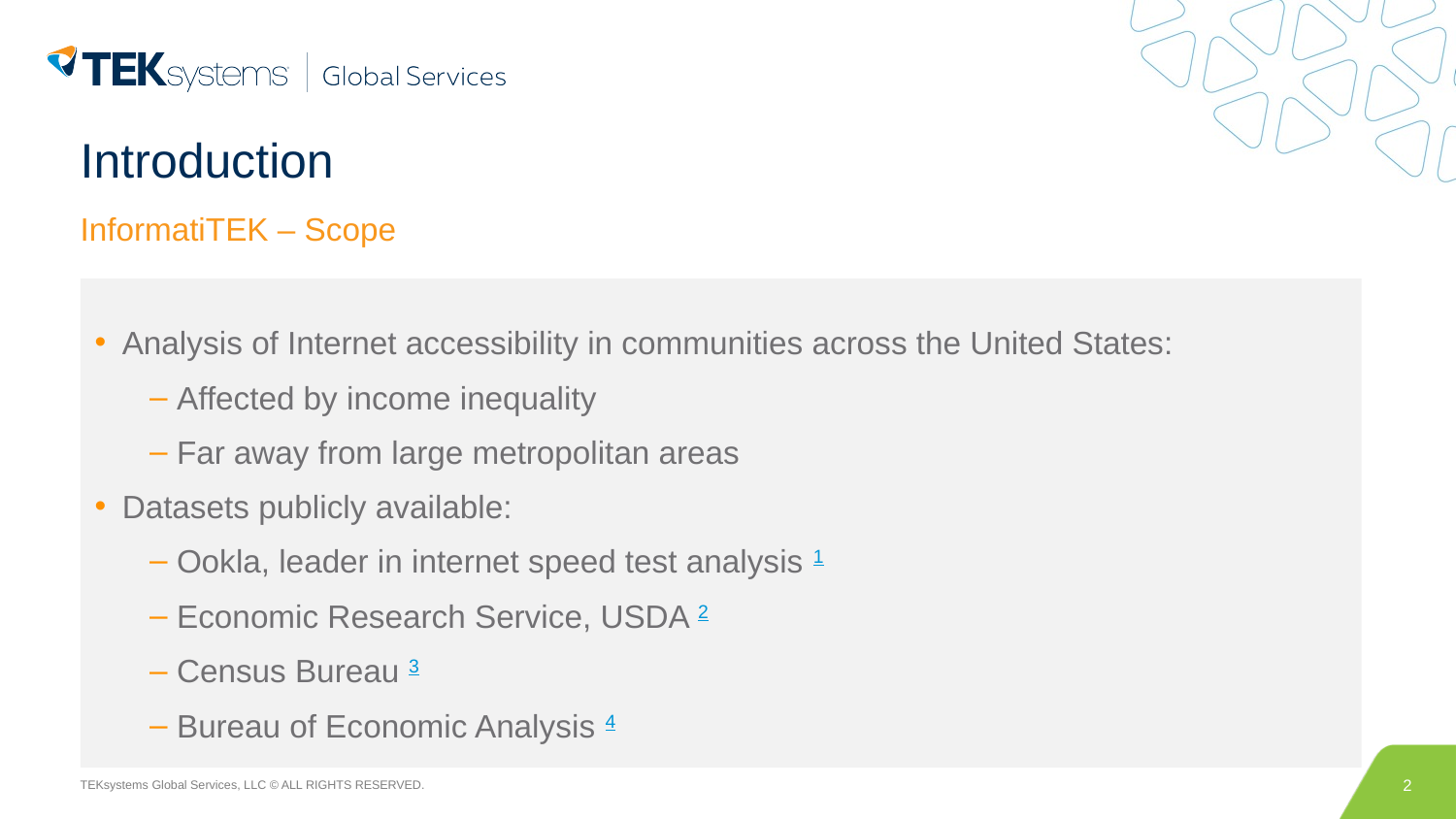

# Introduction
InformatiTEK – Scope
Analysis of Internet accessibility in communities across the United States:
Affected by income inequality
Far away from large metropolitan areas
Datasets publicly available:
Ookla, leader in internet speed test analysis 1
Economic Research Service, USDA 2
Census Bureau 3
Bureau of Economic Analysis 4
2